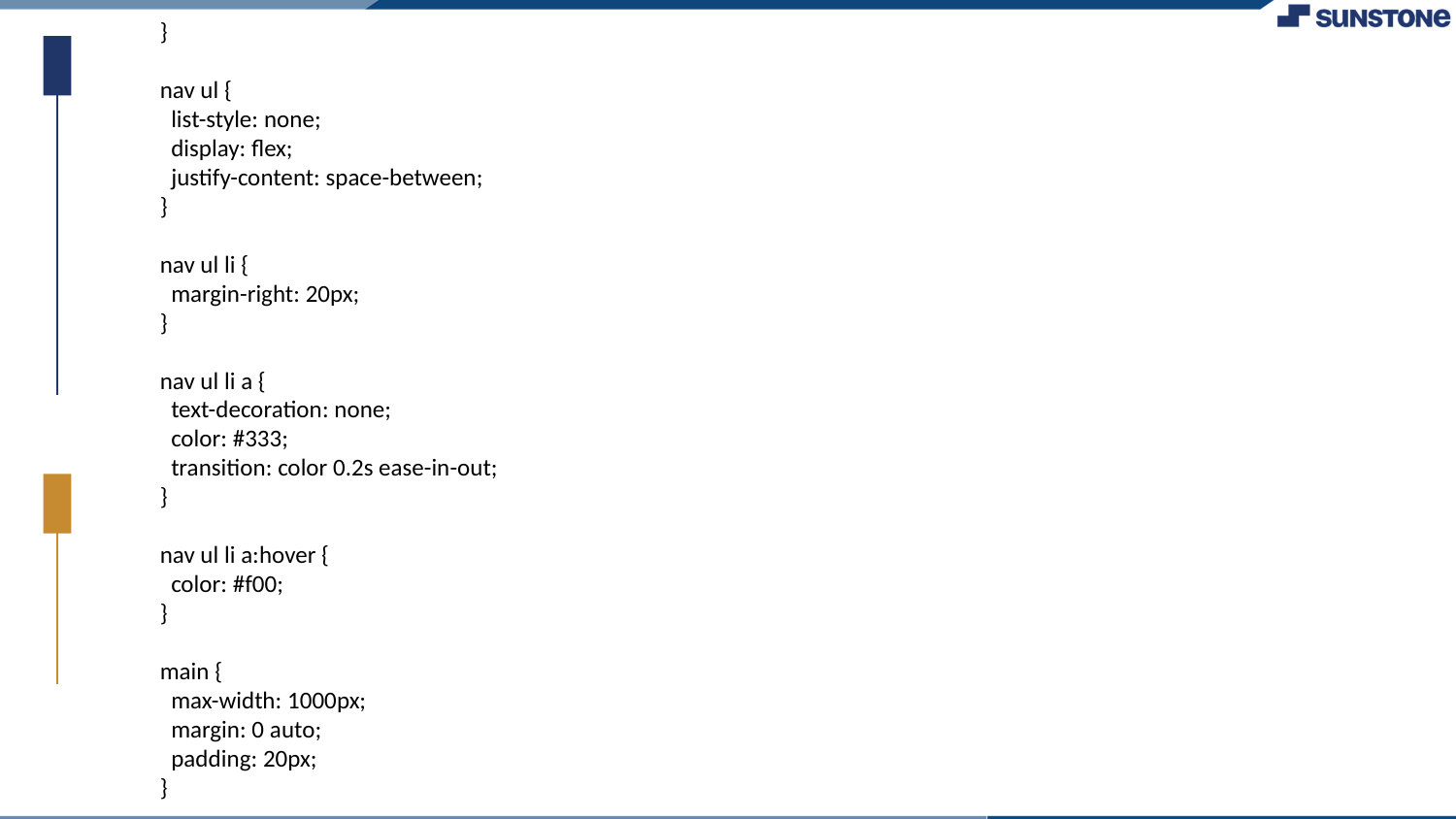

}

nav ul {
  list-style: none;
  display: flex;
  justify-content: space-between;
}

nav ul li {
  margin-right: 20px;
}

nav ul li a {
  text-decoration: none;
  color: #333;
  transition: color 0.2s ease-in-out;
}

nav ul li a:hover {
  color: #f00;
}

main {
  max-width: 1000px;
  margin: 0 auto;
  padding: 20px;
}